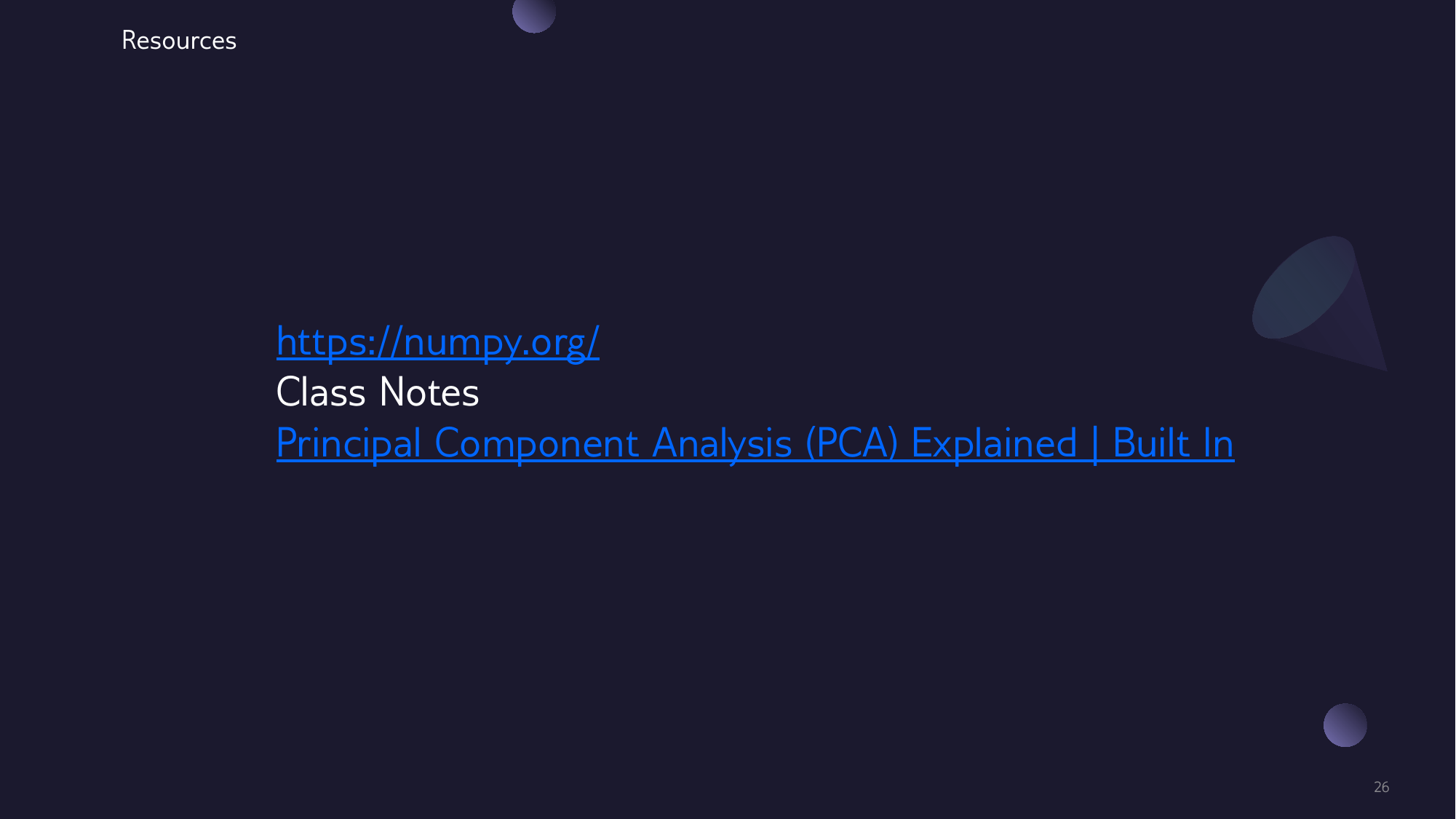

Resources

https://numpy.org/
Class Notes
Principal Component Analysis (PCA) Explained | Built In

26